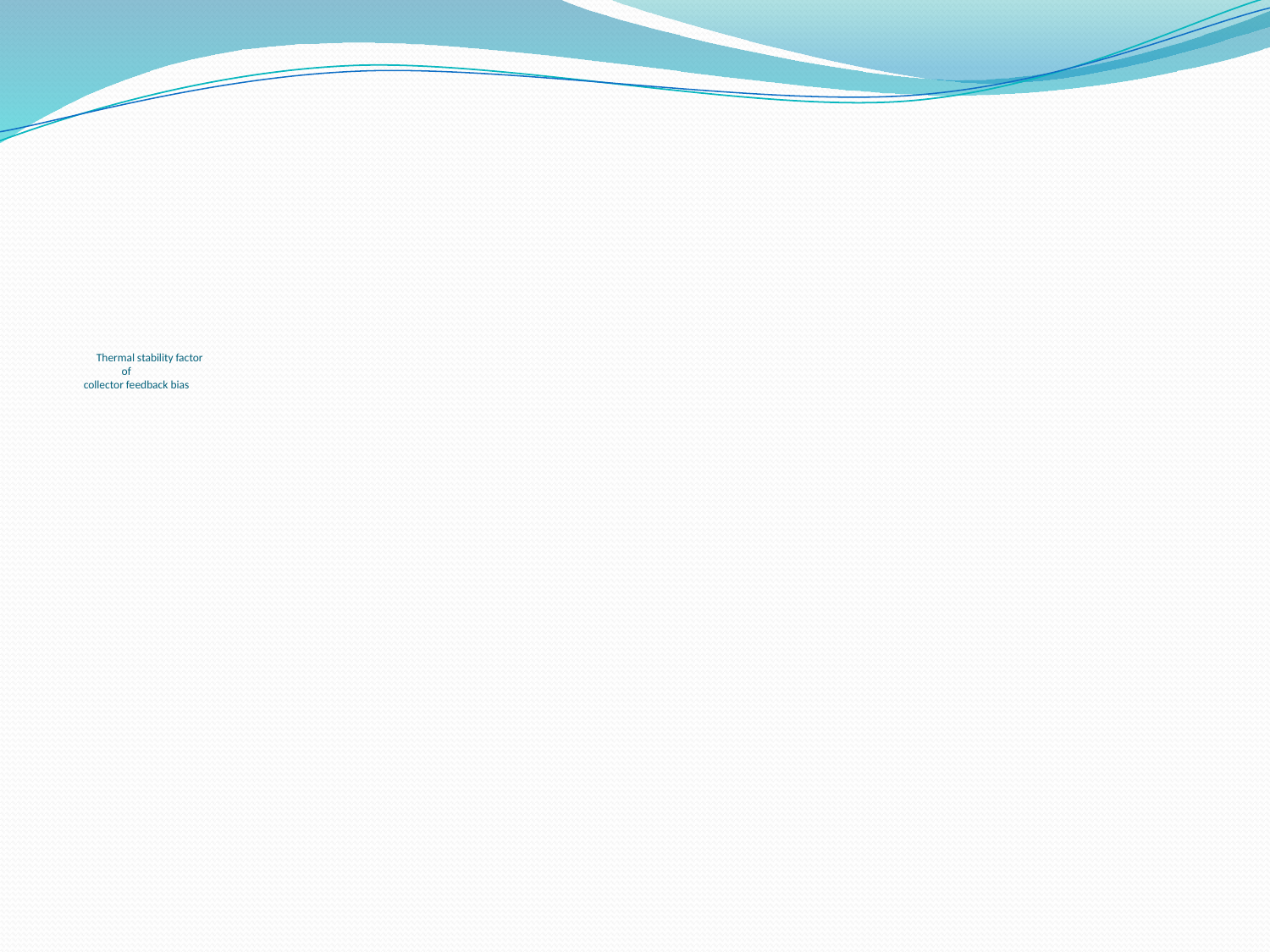

# Thermal stability factor of collector feedback bias